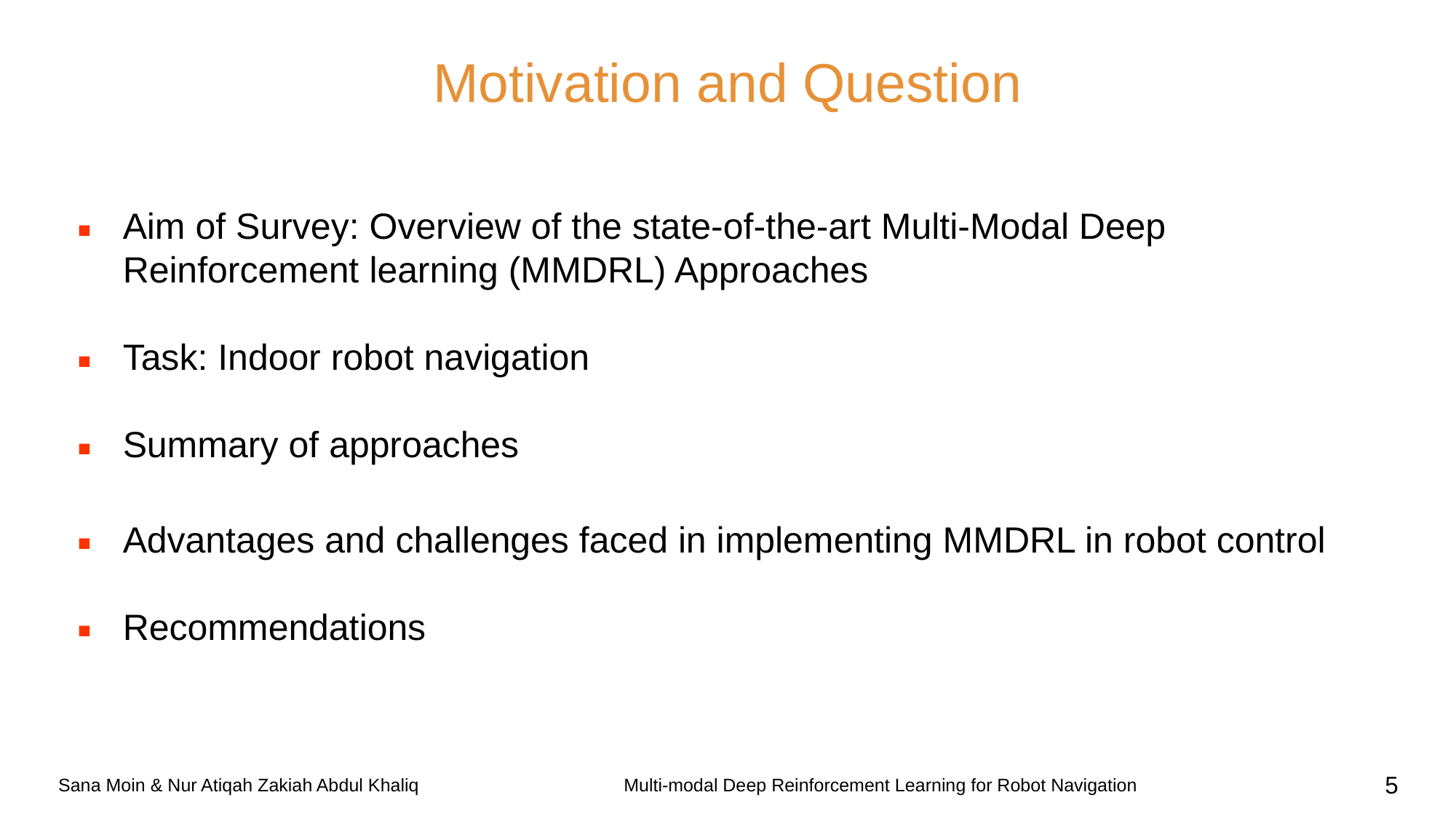

# Motivation and Question
Aim of Survey: Overview of the state-of-the-art Multi-Modal Deep Reinforcement learning (MMDRL) Approaches
Task: Indoor robot navigation
Summary of approaches

Advantages and challenges faced in implementing MMDRL in robot control
Recommendations
Sana Moin & Nur Atiqah Zakiah Abdul Khaliq
Multi-modal Deep Reinforcement Learning for Robot Navigation
5